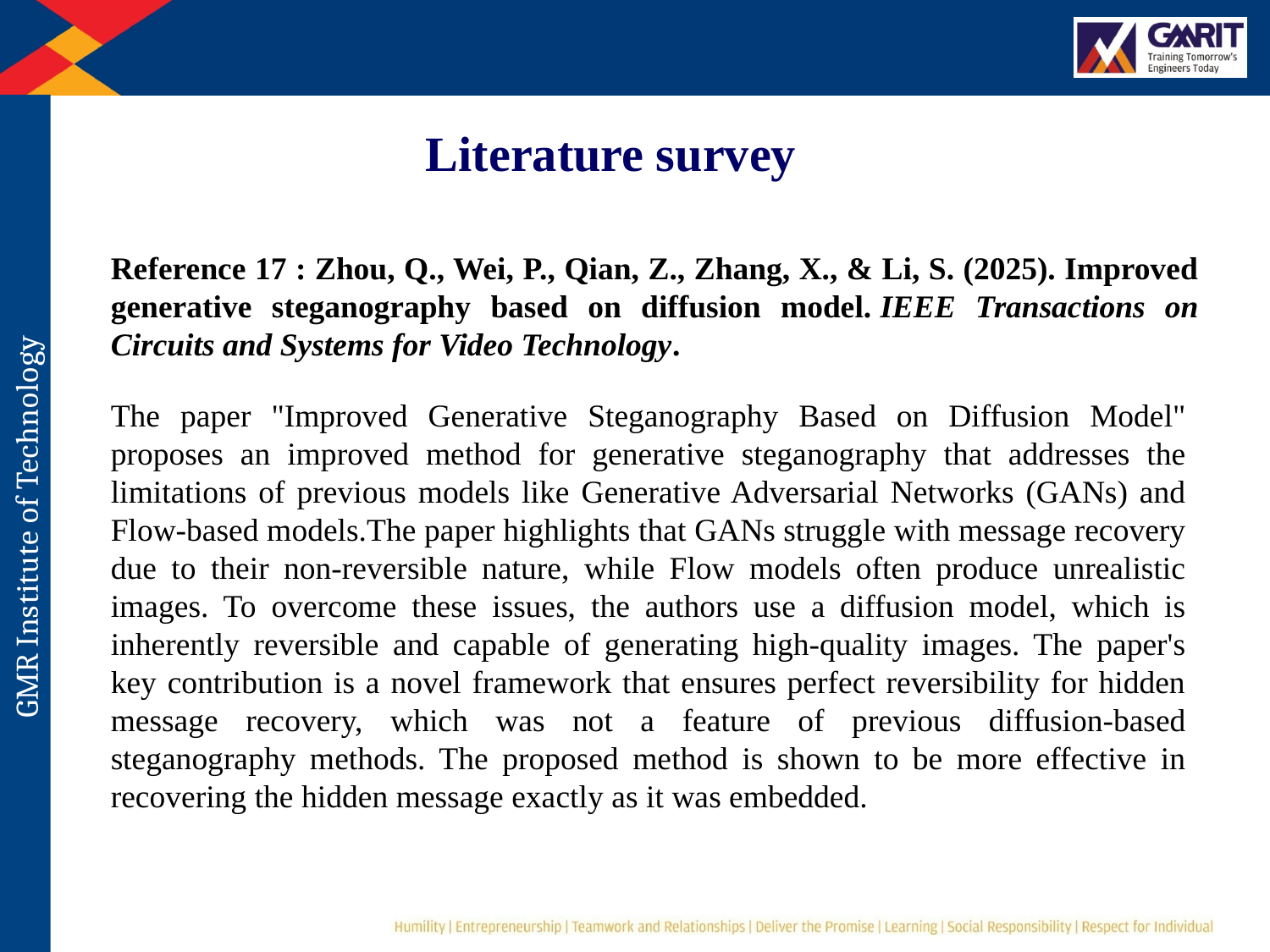

Literature survey
Reference 17 : Zhou, Q., Wei, P., Qian, Z., Zhang, X., & Li, S. (2025). Improved generative steganography based on diffusion model. IEEE Transactions on Circuits and Systems for Video Technology.
The paper "Improved Generative Steganography Based on Diffusion Model" proposes an improved method for generative steganography that addresses the limitations of previous models like Generative Adversarial Networks (GANs) and Flow-based models.The paper highlights that GANs struggle with message recovery due to their non-reversible nature, while Flow models often produce unrealistic images. To overcome these issues, the authors use a diffusion model, which is inherently reversible and capable of generating high-quality images. The paper's key contribution is a novel framework that ensures perfect reversibility for hidden message recovery, which was not a feature of previous diffusion-based steganography methods. The proposed method is shown to be more effective in recovering the hidden message exactly as it was embedded.